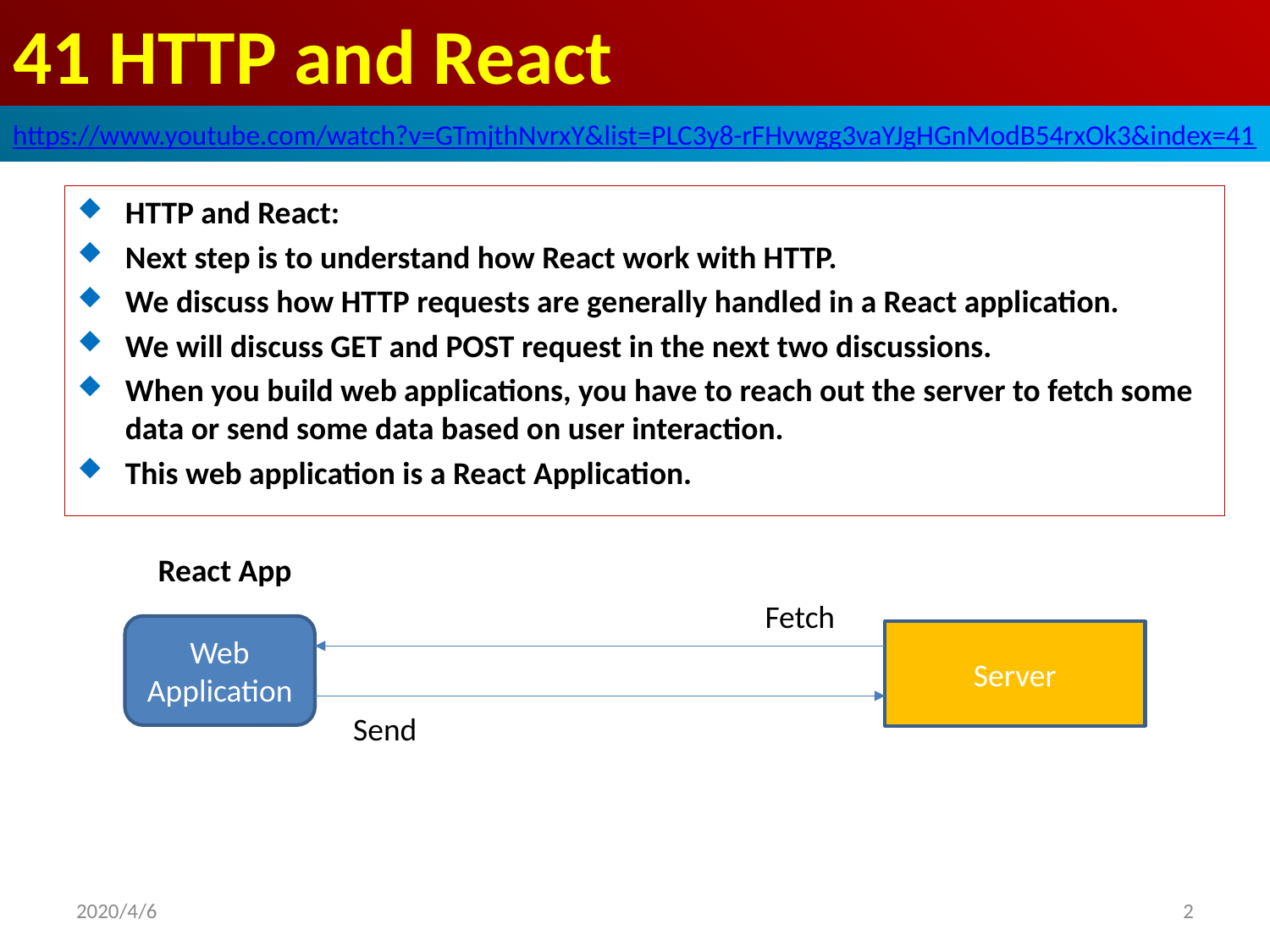

# 41 HTTP and React
https://www.youtube.com/watch?v=GTmjthNvrxY&list=PLC3y8-rFHvwgg3vaYJgHGnModB54rxOk3&index=41
HTTP and React:
Next step is to understand how React work with HTTP.
We discuss how HTTP requests are generally handled in a React application.
We will discuss GET and POST request in the next two discussions.
When you build web applications, you have to reach out the server to fetch some data or send some data based on user interaction.
This web application is a React Application.
React App
Fetch
Web Application
Server
Send
2020/4/6
2